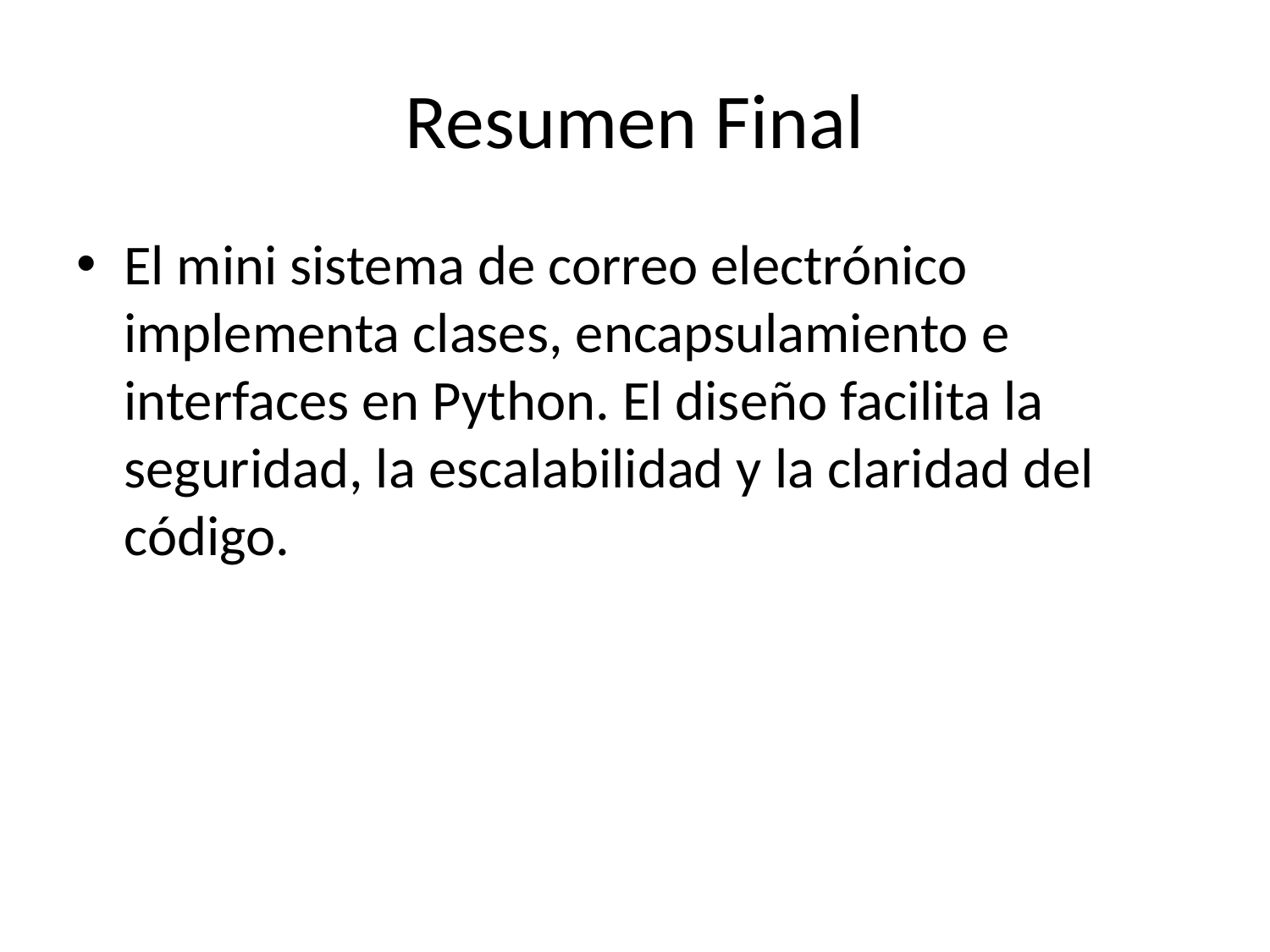

# Resumen Final
El mini sistema de correo electrónico implementa clases, encapsulamiento e interfaces en Python. El diseño facilita la seguridad, la escalabilidad y la claridad del código.